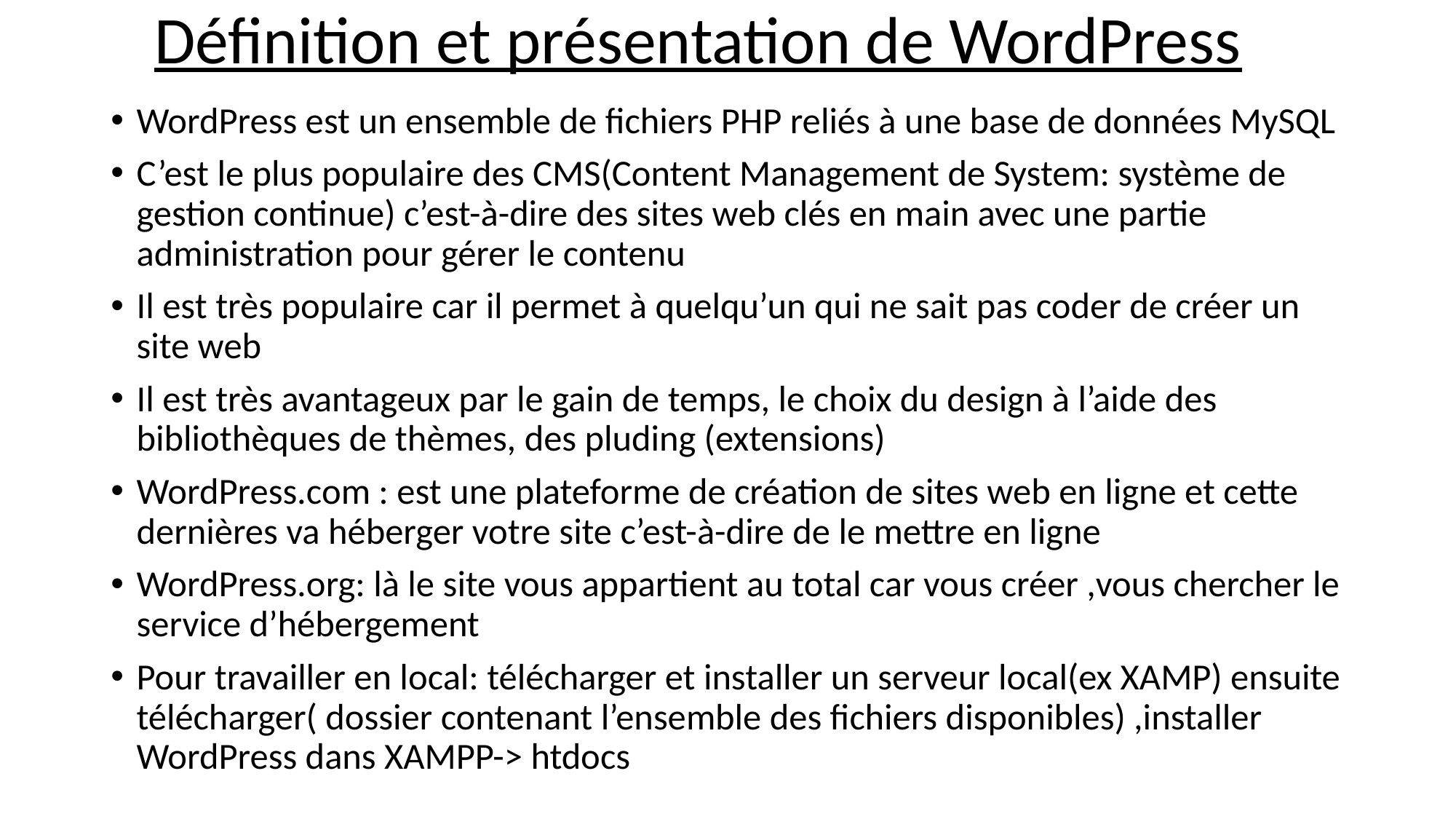

# Définition et présentation de WordPress
WordPress est un ensemble de fichiers PHP reliés à une base de données MySQL
C’est le plus populaire des CMS(Content Management de System: système de gestion continue) c’est-à-dire des sites web clés en main avec une partie administration pour gérer le contenu
Il est très populaire car il permet à quelqu’un qui ne sait pas coder de créer un site web
Il est très avantageux par le gain de temps, le choix du design à l’aide des bibliothèques de thèmes, des pluding (extensions)
WordPress.com : est une plateforme de création de sites web en ligne et cette dernières va héberger votre site c’est-à-dire de le mettre en ligne
WordPress.org: là le site vous appartient au total car vous créer ,vous chercher le service d’hébergement
Pour travailler en local: télécharger et installer un serveur local(ex XAMP) ensuite télécharger( dossier contenant l’ensemble des fichiers disponibles) ,installer WordPress dans XAMPP-> htdocs